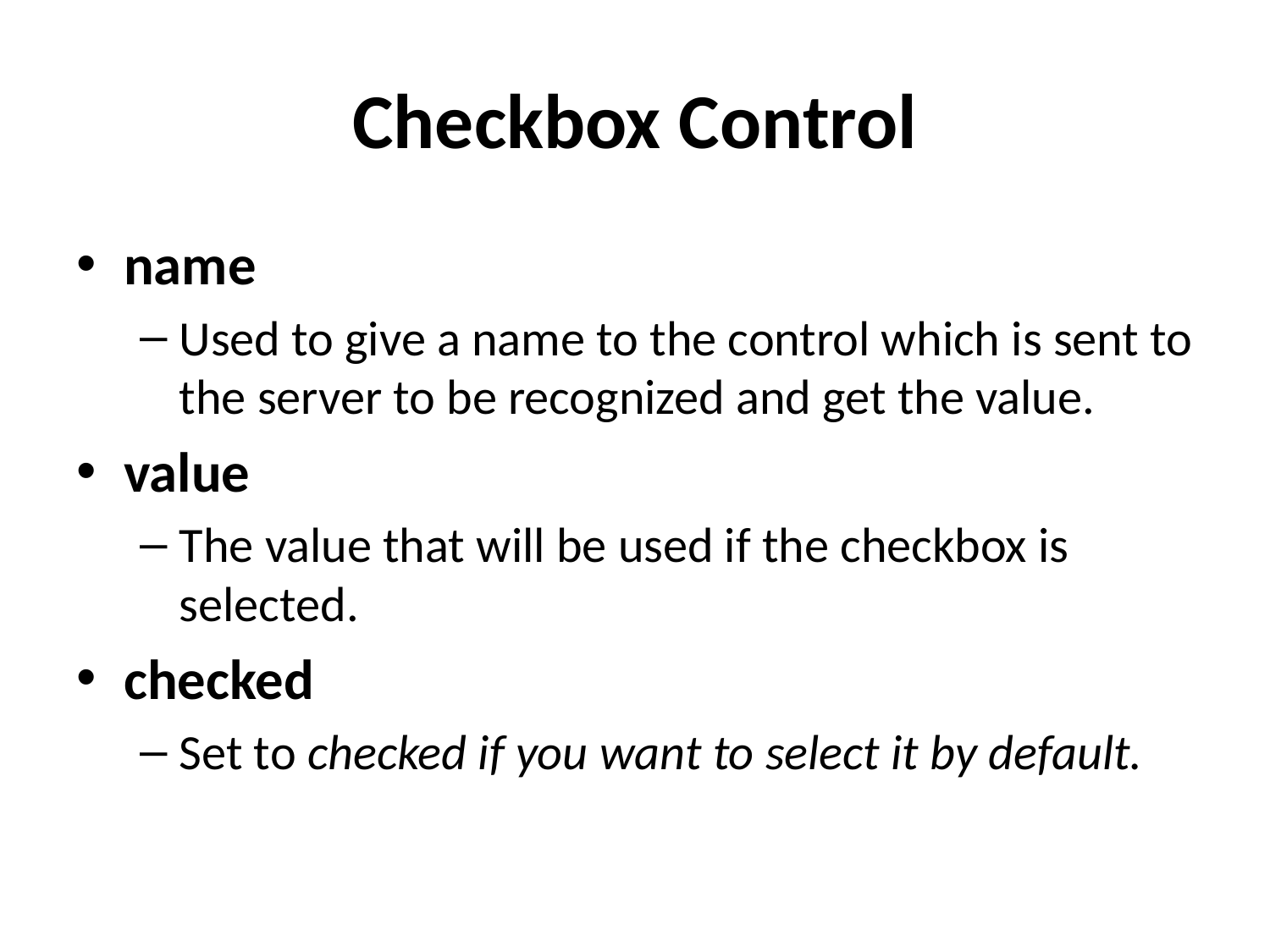

# Checkbox Control
name
Used to give a name to the control which is sent to the server to be recognized and get the value.
value
The value that will be used if the checkbox is selected.
checked
Set to checked if you want to select it by default.